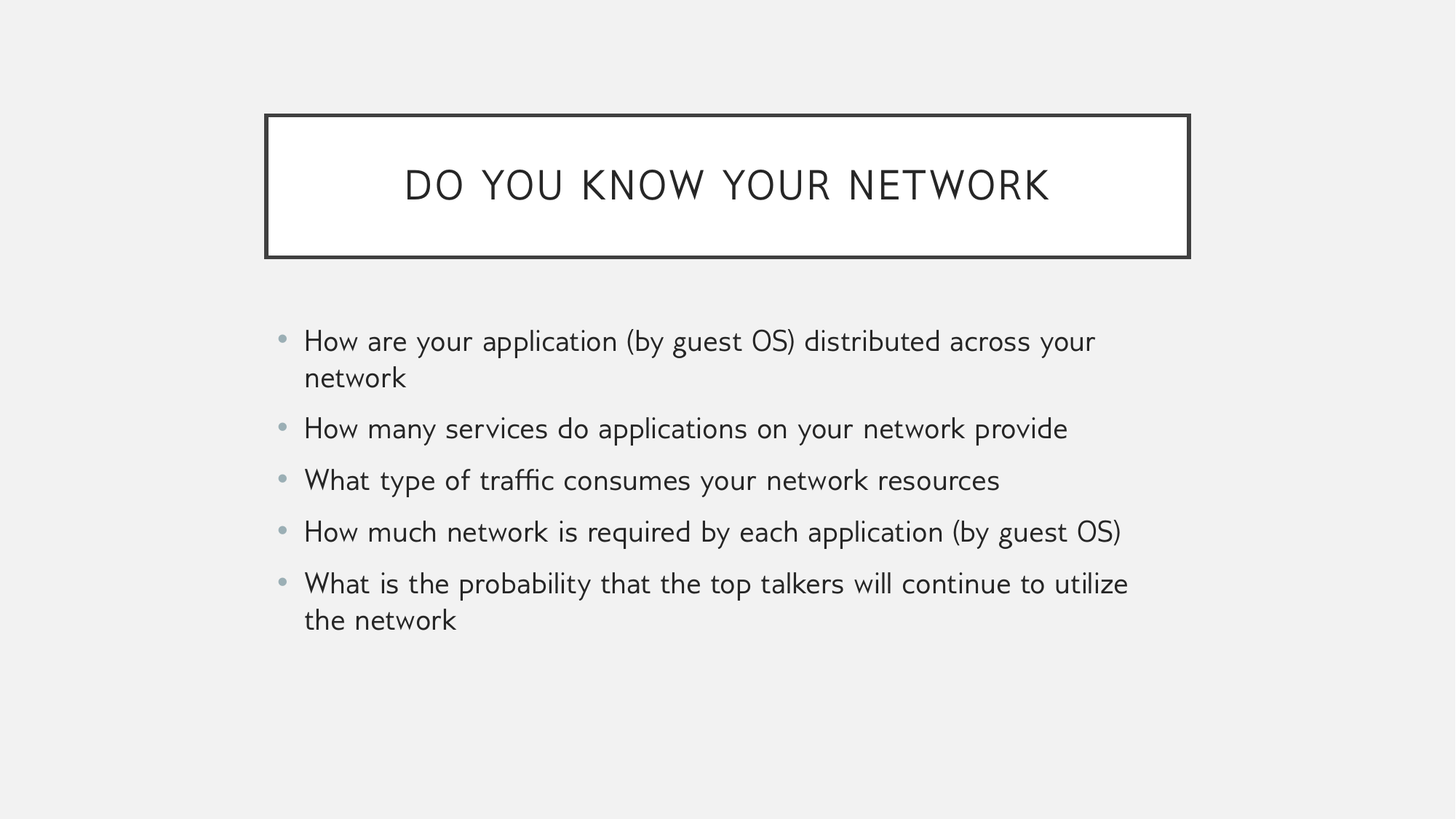

# DO YOU KNOW YOUR NETWORK
How are your application (by guest OS) distributed across your network
How many services do applications on your network provide
What type of traffic consumes your network resources
How much network is required by each application (by guest OS)
What is the probability that the top talkers will continue to utilize the network